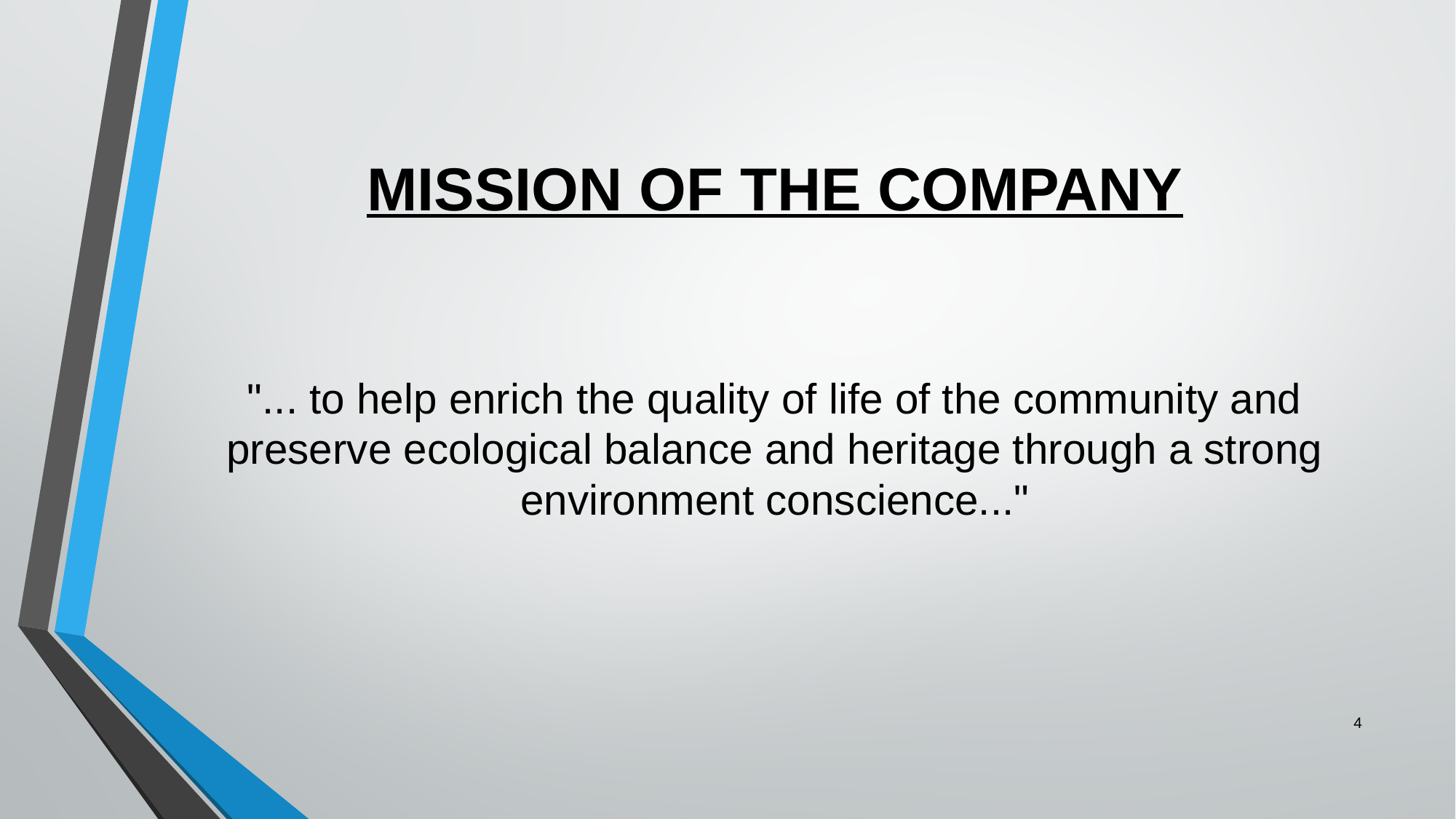

# MISSION OF THE COMPANY
"... to help enrich the quality of life of the community and preserve ecological balance and heritage through a strong environment conscience..."
4